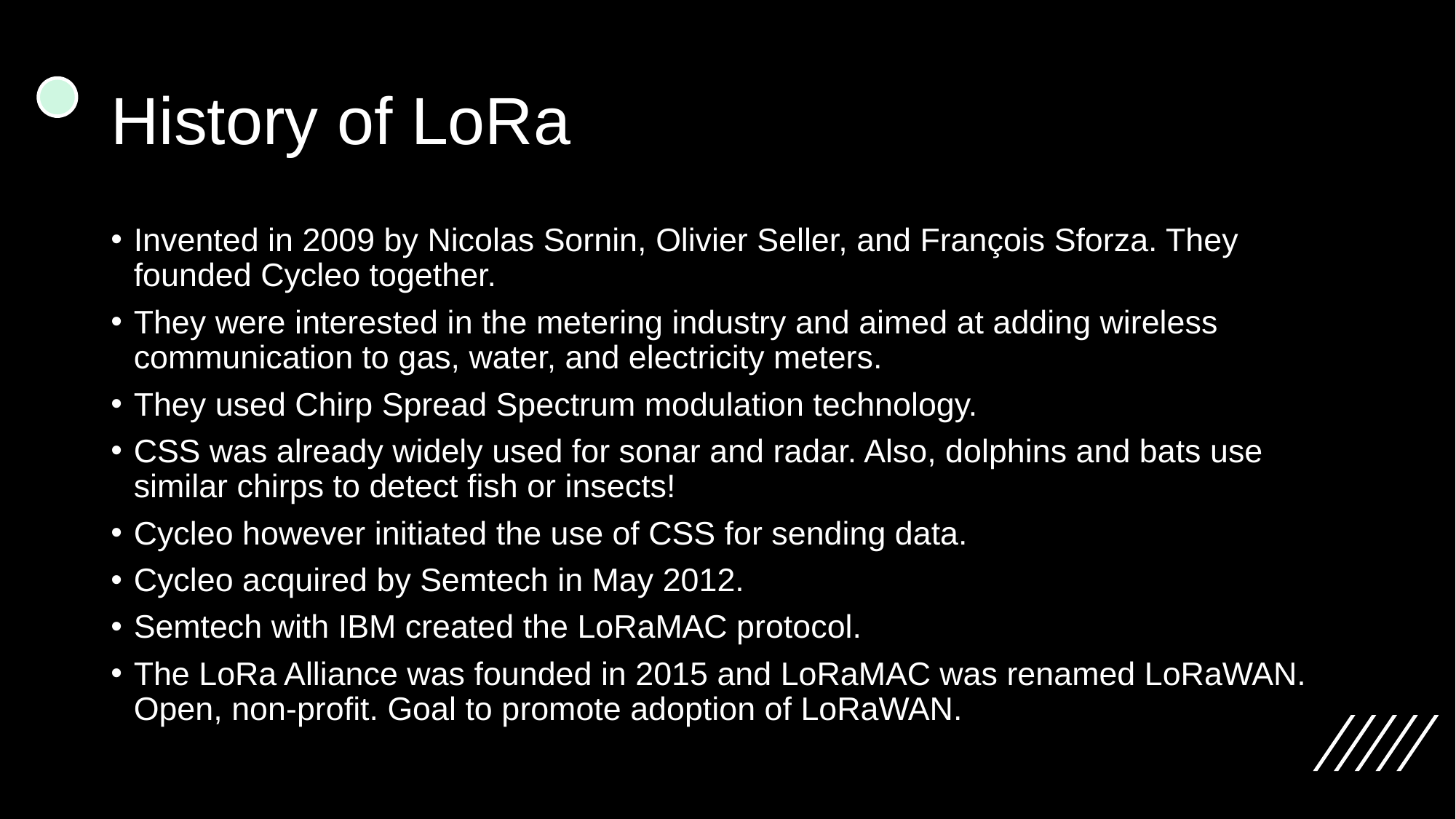

# History of LoRa
Invented in 2009 by Nicolas Sornin, Olivier Seller, and François Sforza. They founded Cycleo together.
They were interested in the metering industry and aimed at adding wireless communication to gas, water, and electricity meters.
They used Chirp Spread Spectrum modulation technology.
CSS was already widely used for sonar and radar. Also, dolphins and bats use similar chirps to detect fish or insects!
Cycleo however initiated the use of CSS for sending data.
Cycleo acquired by Semtech in May 2012.
Semtech with IBM created the LoRaMAC protocol.
The LoRa Alliance was founded in 2015 and LoRaMAC was renamed LoRaWAN. Open, non-profit. Goal to promote adoption of LoRaWAN.